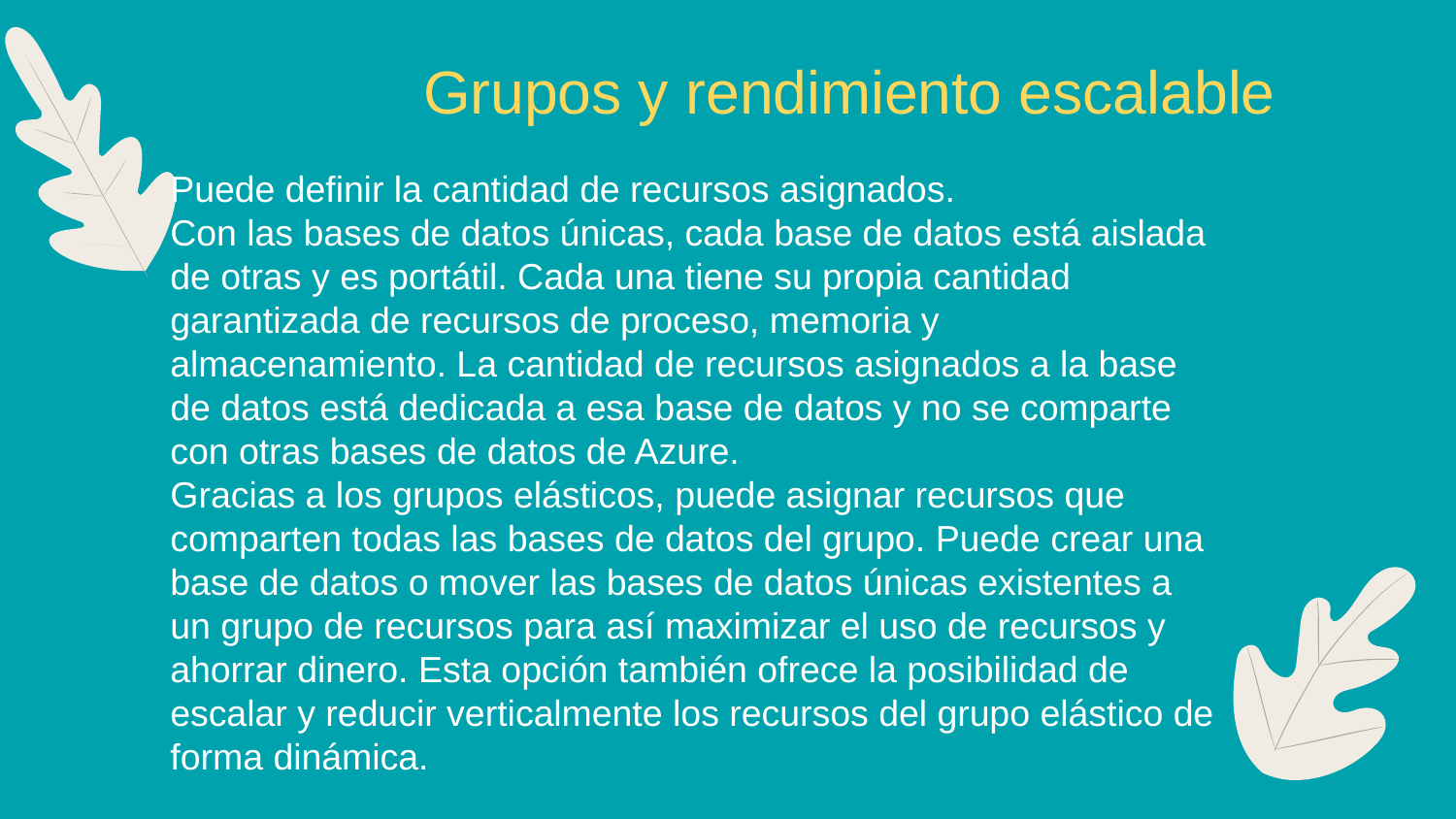

# Grupos y rendimiento escalable
Puede definir la cantidad de recursos asignados.
Con las bases de datos únicas, cada base de datos está aislada de otras y es portátil. Cada una tiene su propia cantidad garantizada de recursos de proceso, memoria y almacenamiento. La cantidad de recursos asignados a la base de datos está dedicada a esa base de datos y no se comparte con otras bases de datos de Azure.
Gracias a los grupos elásticos, puede asignar recursos que comparten todas las bases de datos del grupo. Puede crear una base de datos o mover las bases de datos únicas existentes a un grupo de recursos para así maximizar el uso de recursos y ahorrar dinero. Esta opción también ofrece la posibilidad de escalar y reducir verticalmente los recursos del grupo elástico de forma dinámica.